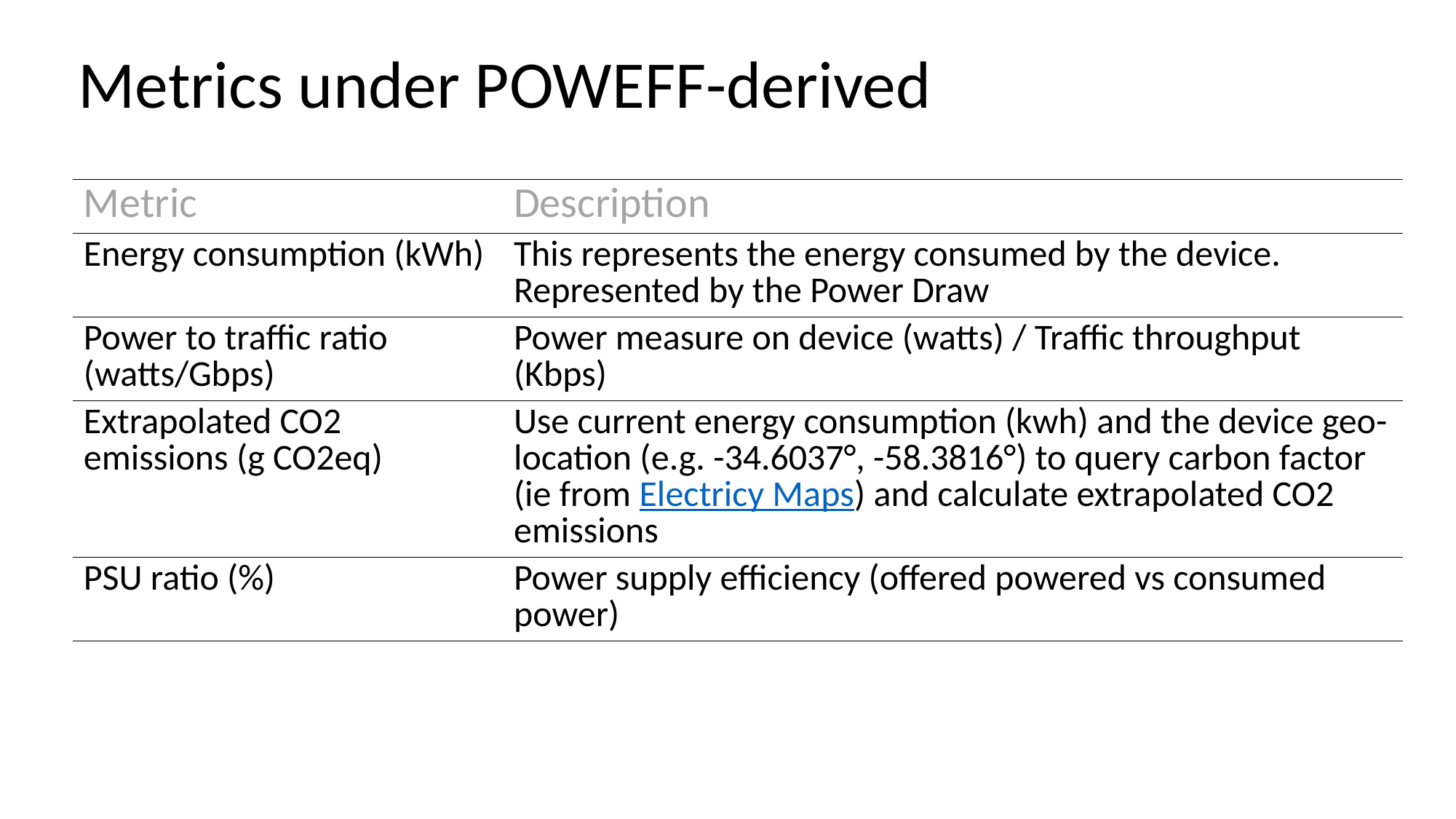

# Metrics under POWEFF-derived
| Metric | Description |
| --- | --- |
| Energy consumption (kWh) | This represents the energy consumed by the device. Represented by the Power Draw |
| Power to traffic ratio (watts/Gbps) | Power measure on device (watts) / Traffic throughput (Kbps) |
| Extrapolated CO2 emissions (g CO2eq) | Use current energy consumption (kwh) and the device geo-location (e.g. -34.6037°, -58.3816°) to query carbon factor (ie from Electricy Maps) and calculate extrapolated CO2 emissions |
| PSU ratio (%) | Power supply efficiency (offered powered vs consumed power) |